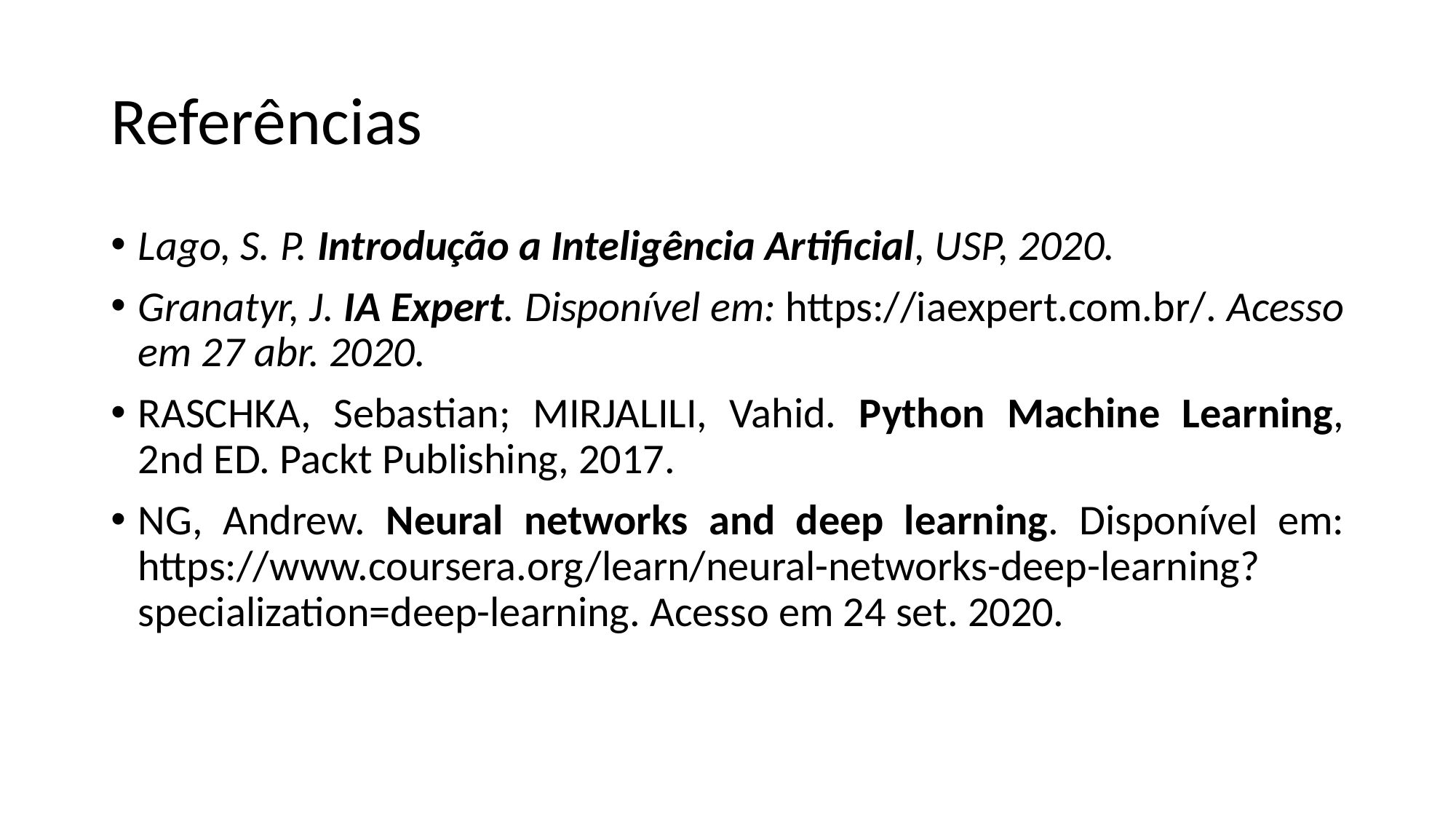

# Referências
Lago, S. P. Introdução a Inteligência Artificial, USP, 2020.
Granatyr, J. IA Expert. Disponível em: https://iaexpert.com.br/. Acesso em 27 abr. 2020.
RASCHKA, Sebastian; MIRJALILI, Vahid. Python Machine Learning, 2nd ED. Packt Publishing, 2017.
NG, Andrew. Neural networks and deep learning. Disponível em: https://www.coursera.org/learn/neural-networks-deep-learning?specialization=deep-learning. Acesso em 24 set. 2020.